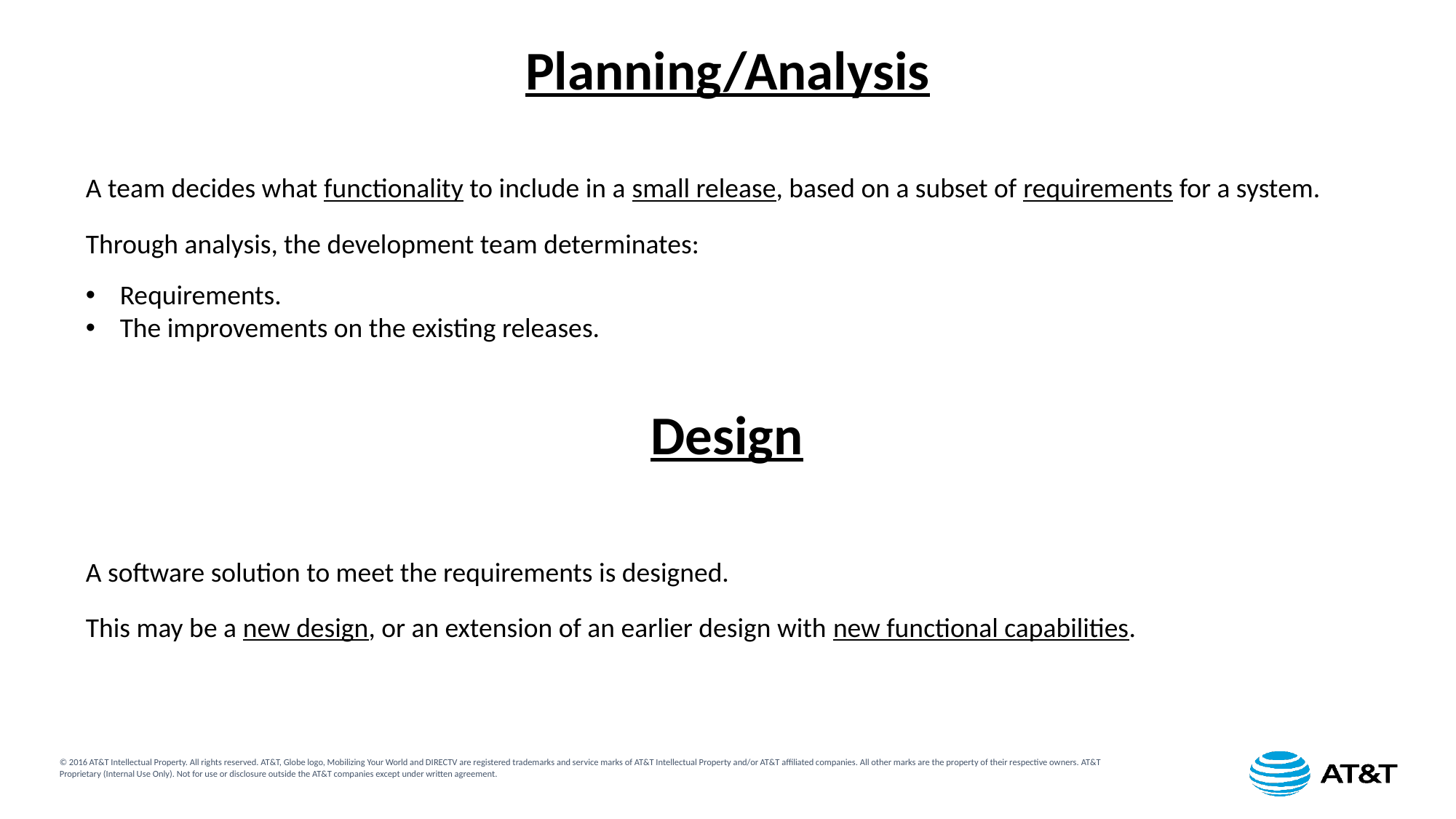

Planning/Analysis
A team decides what functionality to include in a small release, based on a subset of requirements for a system.
Through analysis, the development team determinates:
Requirements.
The improvements on the existing releases.
Design
A software solution to meet the requirements is designed.
This may be a new design, or an extension of an earlier design with new functional capabilities.